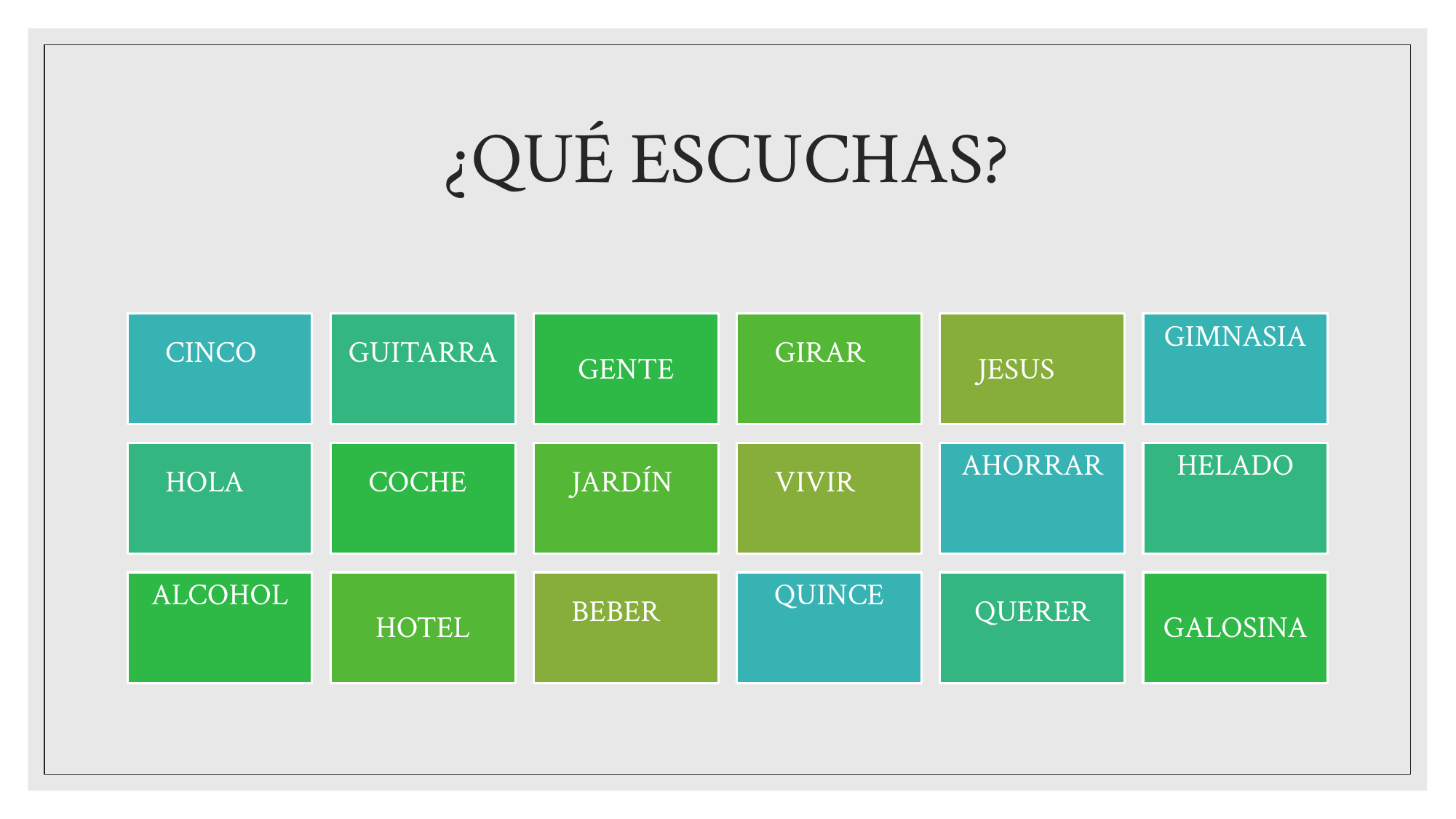

# ¿QUÉ ESCUCHAS?
CINCO
GUITARRA
GENTE
GIRAR
JESUS
GIMNASIA
HOLA
COCHE
JARDÍN
VIVIR
AHORRAR
HELADO
ALCOHOL
HOTEL
BEBER
QUINCE
QUERER
GALOSINA